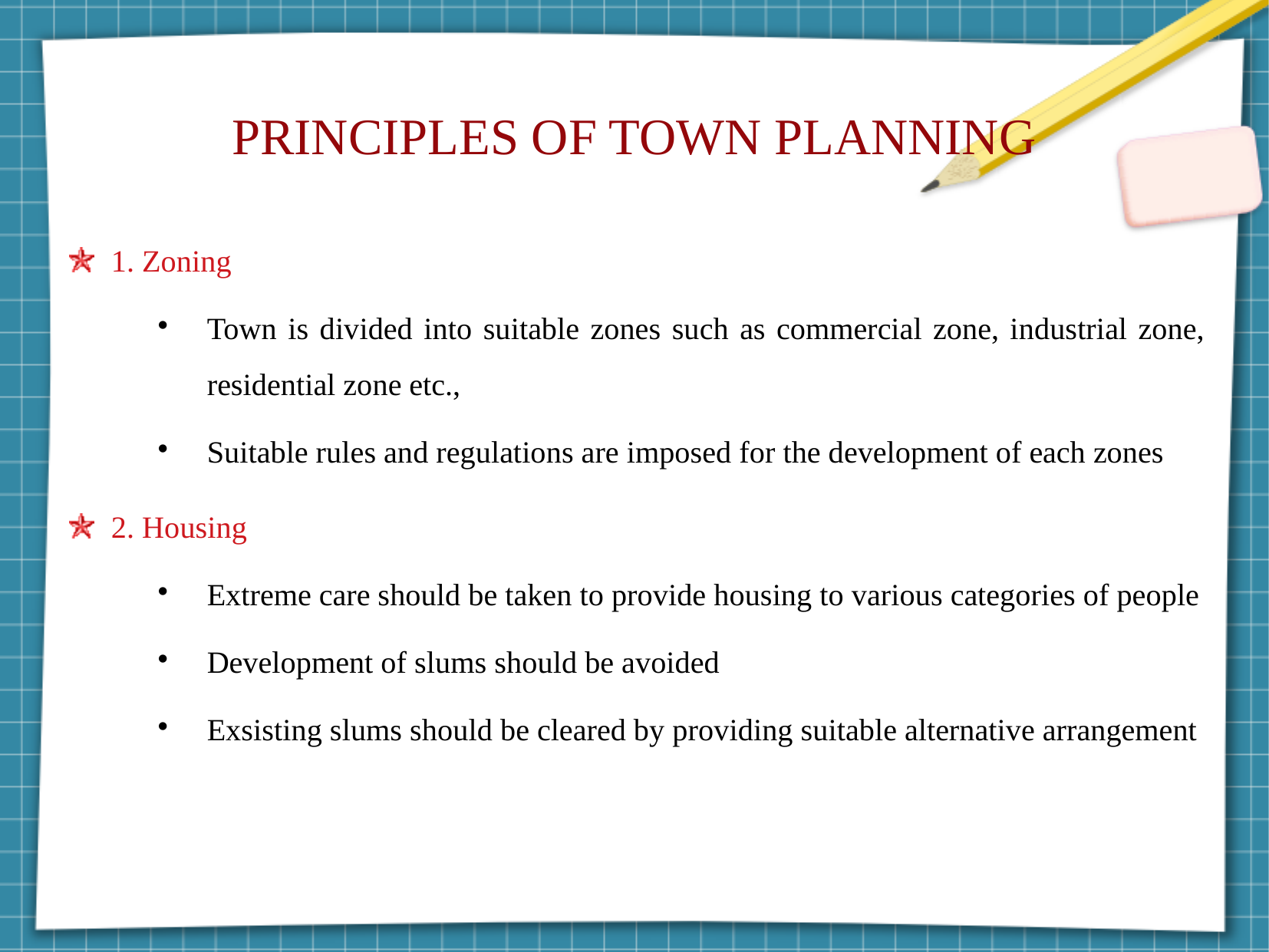

PRINCIPLES OF TOWN PLANNING
1. Zoning
Town is divided into suitable zones such as commercial zone, industrial zone, residential zone etc.,
Suitable rules and regulations are imposed for the development of each zones
2. Housing
Extreme care should be taken to provide housing to various categories of people
Development of slums should be avoided
Exsisting slums should be cleared by providing suitable alternative arrangement